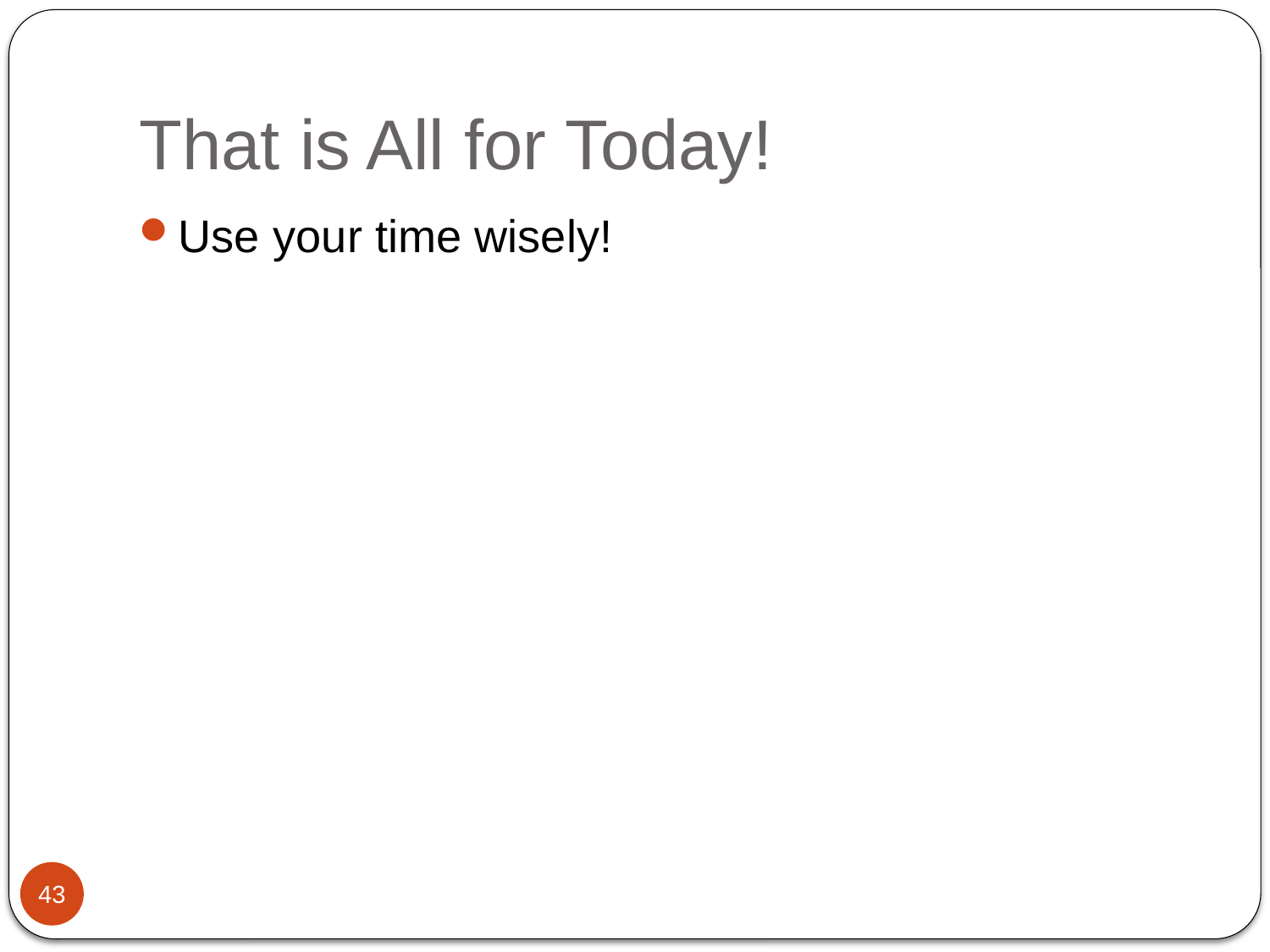

# That is All for Today!
Use your time wisely!
43